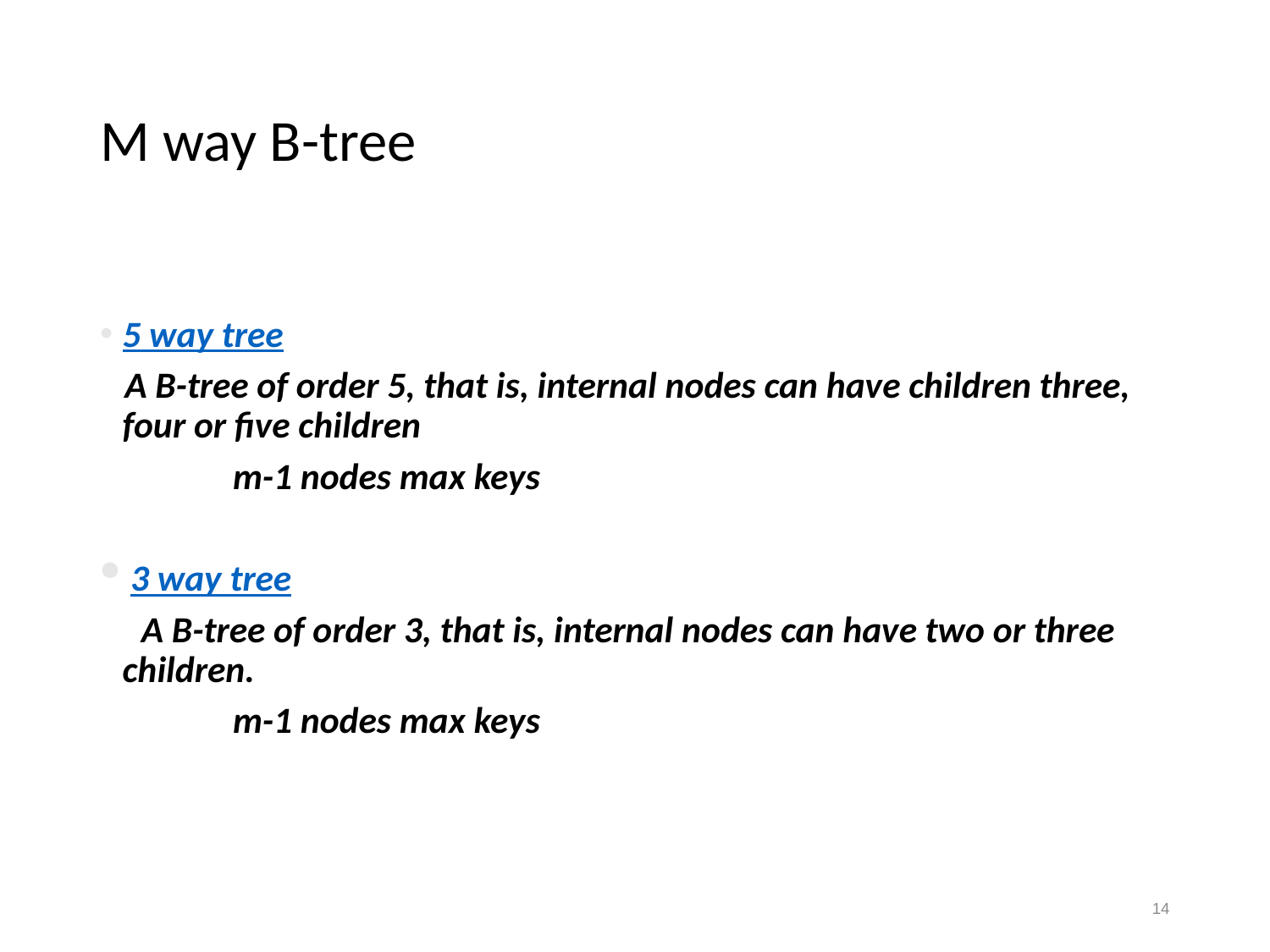

# M way B-tree

5 way tree
   A B-tree of order 5, that is, internal nodes can have children three, four or five children
    	m-1 nodes max keys

 3 way tree
     A B-tree of order 3, that is, internal nodes can have two or three children.
   		m-1 nodes max keys

14